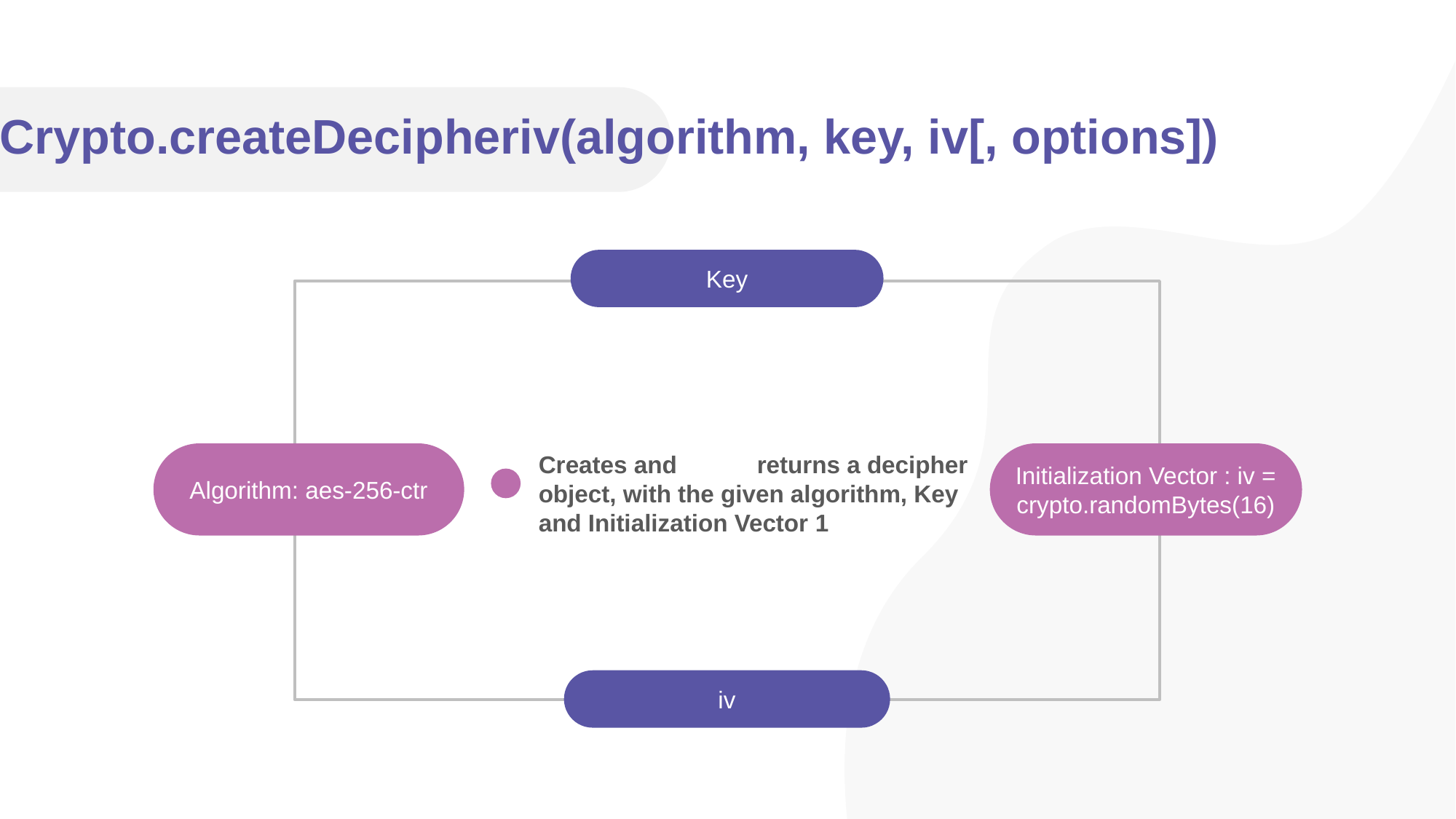

Crypto.createDecipheriv(algorithm, key, iv[, options])
Key

Algorithm: aes-256-ctr
Initialization Vector : iv = crypto.randomBytes(16)
Creates and	returns a decipher object, with the given algorithm, Key and Initialization Vector 1

iv